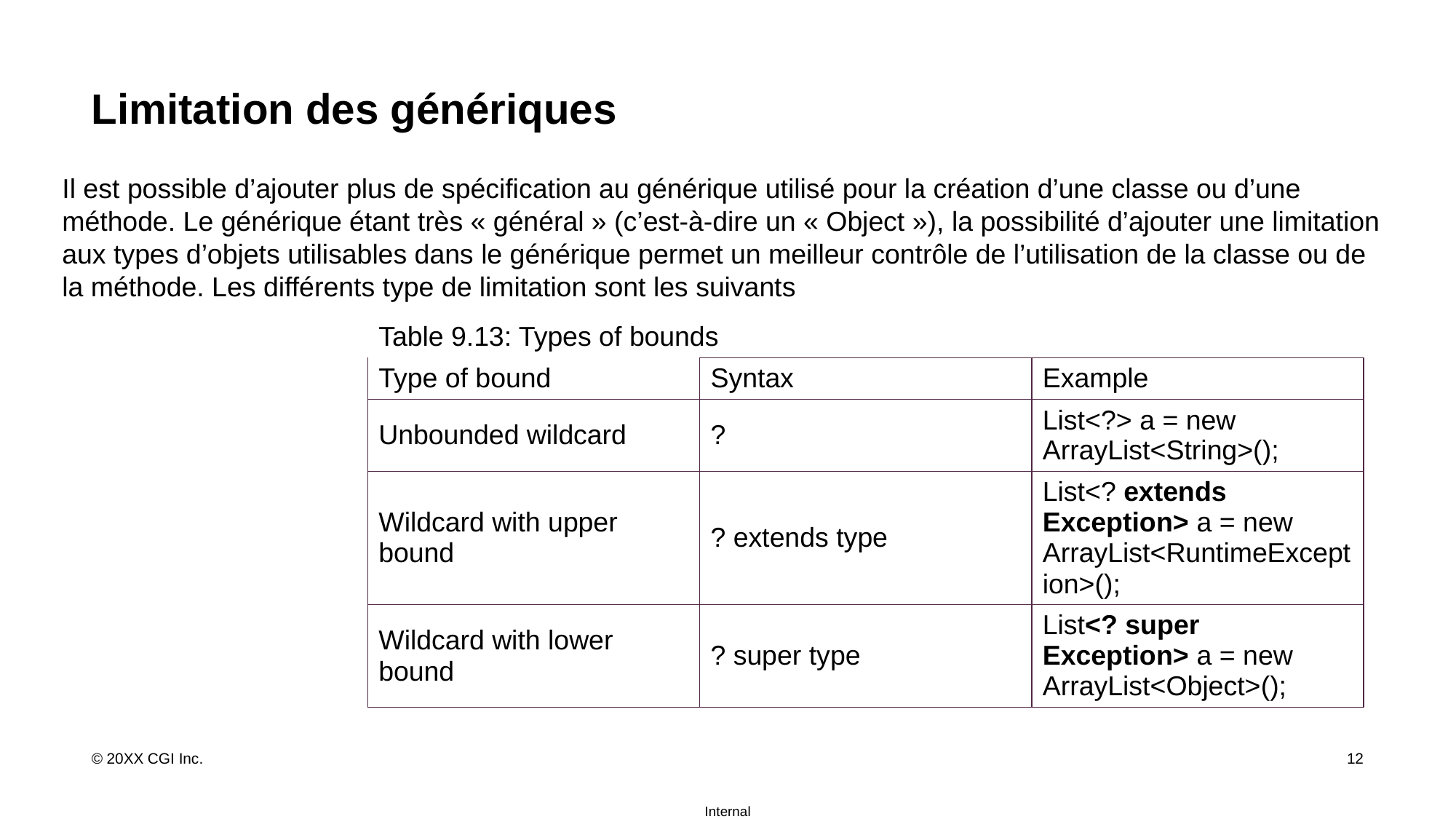

# Limitation des génériques
Il est possible d’ajouter plus de spécification au générique utilisé pour la création d’une classe ou d’une méthode. Le générique étant très « général » (c’est-à-dire un « Object »), la possibilité d’ajouter une limitation aux types d’objets utilisables dans le générique permet un meilleur contrôle de l’utilisation de la classe ou de la méthode. Les différents type de limitation sont les suivants

| Table 9.13: Types of bounds |  |  |
| --- | --- | --- |
| Type of bound | Syntax | Example |
| Unbounded wildcard | ? | List<?> a = new ArrayList<String>(); |
| Wildcard with upper bound | ? extends type | List<? extends Exception> a = new ArrayList<RuntimeException>(); |
| Wildcard with lower bound | ? super type | List<? super Exception> a = new ArrayList<Object>(); |

12